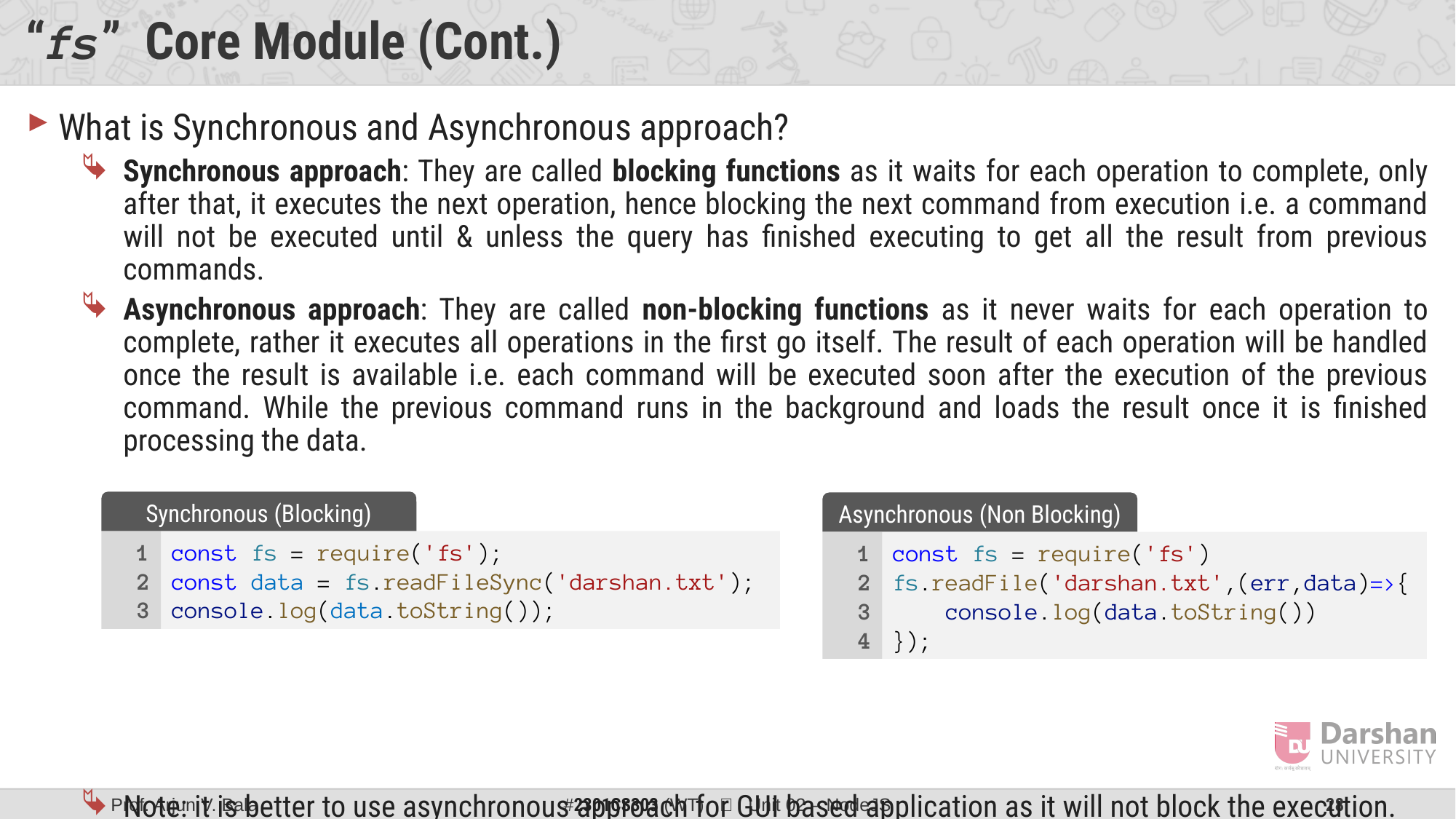

# “fs”  Core Module (Cont.)
What is Synchronous and Asynchronous approach?
Synchronous approach: They are called blocking functions as it waits for each operation to complete, only after that, it executes the next operation, hence blocking the next command from execution i.e. a command will not be executed until & unless the query has finished executing to get all the result from previous commands.
Asynchronous approach: They are called non-blocking functions as it never waits for each operation to complete, rather it executes all operations in the first go itself. The result of each operation will be handled once the result is available i.e. each command will be executed soon after the execution of the previous command. While the previous command runs in the background and loads the result once it is finished processing the data.

Note: it is better to use asynchronous approach for GUI based application as it will not block the execution.

Synchronous (Blocking)
Asynchronous (Non Blocking)
1
2
3
const fs = require('fs');
const data = fs.readFileSync('darshan.txt');
console.log(data.toString());
1
2
3
4
const fs = require('fs')
fs.readFile('darshan.txt',(err,data)=>{
    console.log(data.toString())
});